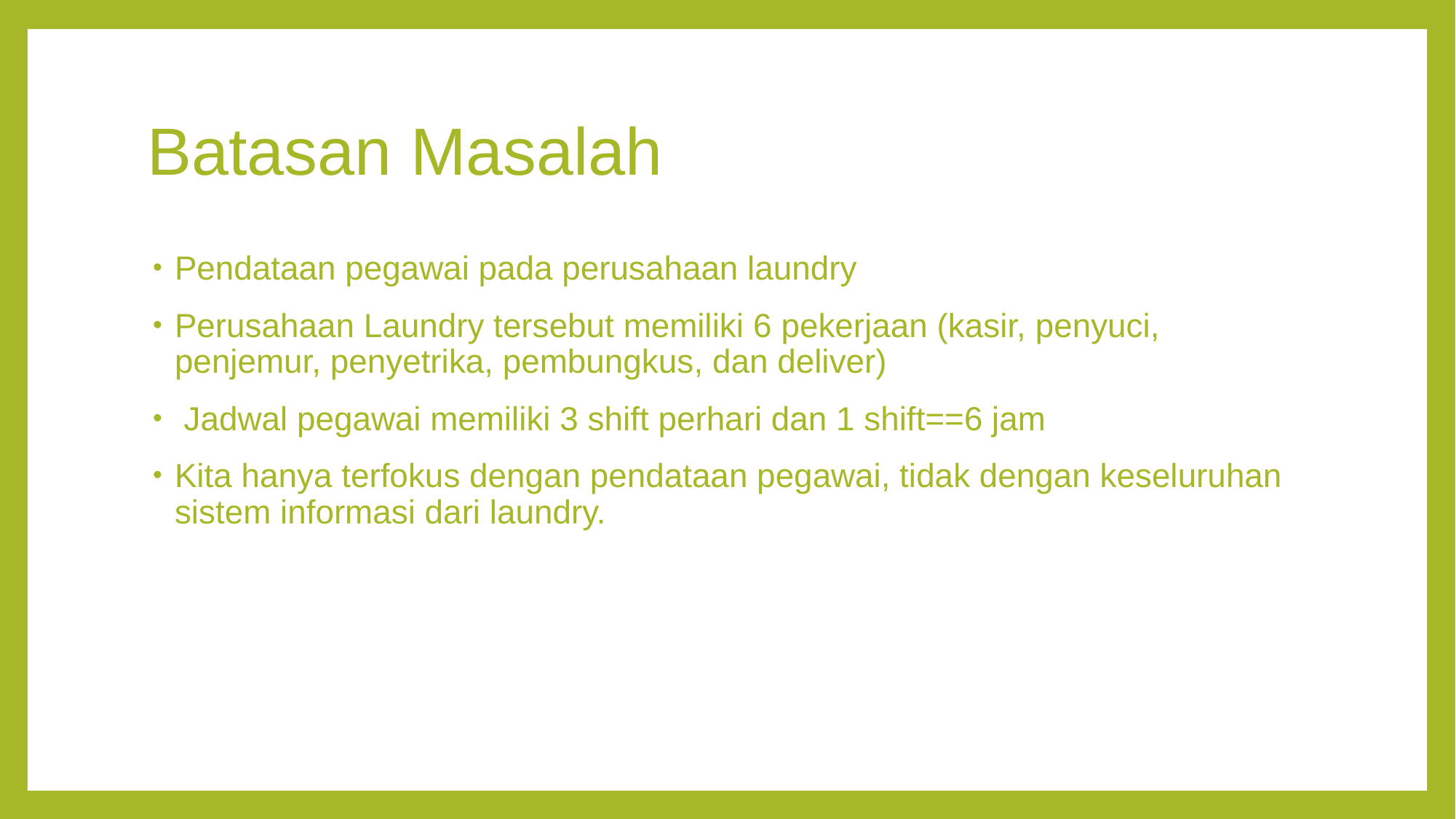

# Batasan Masalah
Pendataan pegawai pada perusahaan laundry
Perusahaan Laundry tersebut memiliki 6 pekerjaan (kasir, penyuci, penjemur, penyetrika, pembungkus, dan deliver)
 Jadwal pegawai memiliki 3 shift perhari dan 1 shift==6 jam
Kita hanya terfokus dengan pendataan pegawai, tidak dengan keseluruhan sistem informasi dari laundry.